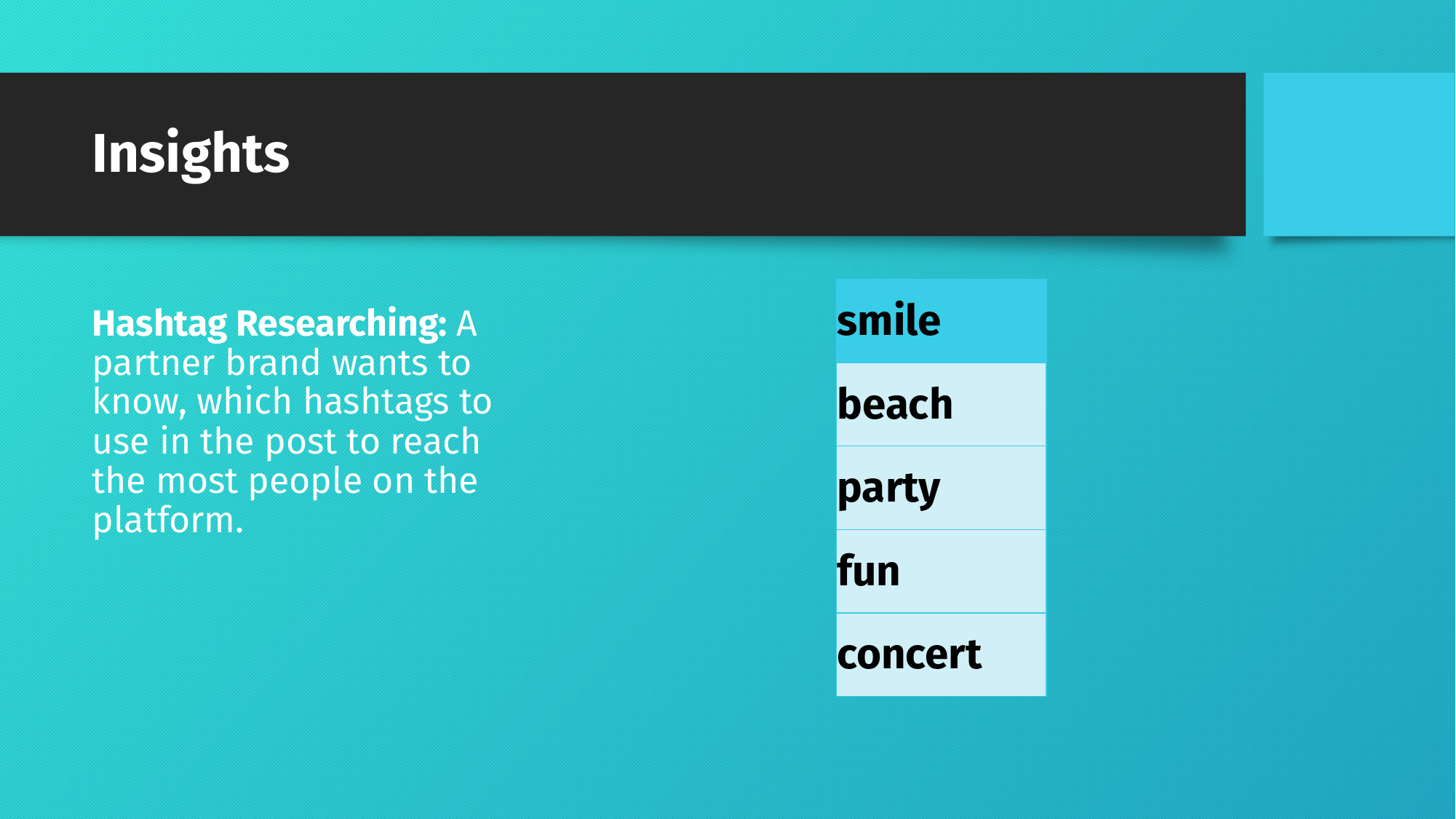

# Insights
Hashtag Researching: A partner brand wants to know, which hashtags to use in the post to reach the most people on the platform.
| smile |
| --- |
| beach |
| party |
| fun |
| concert |